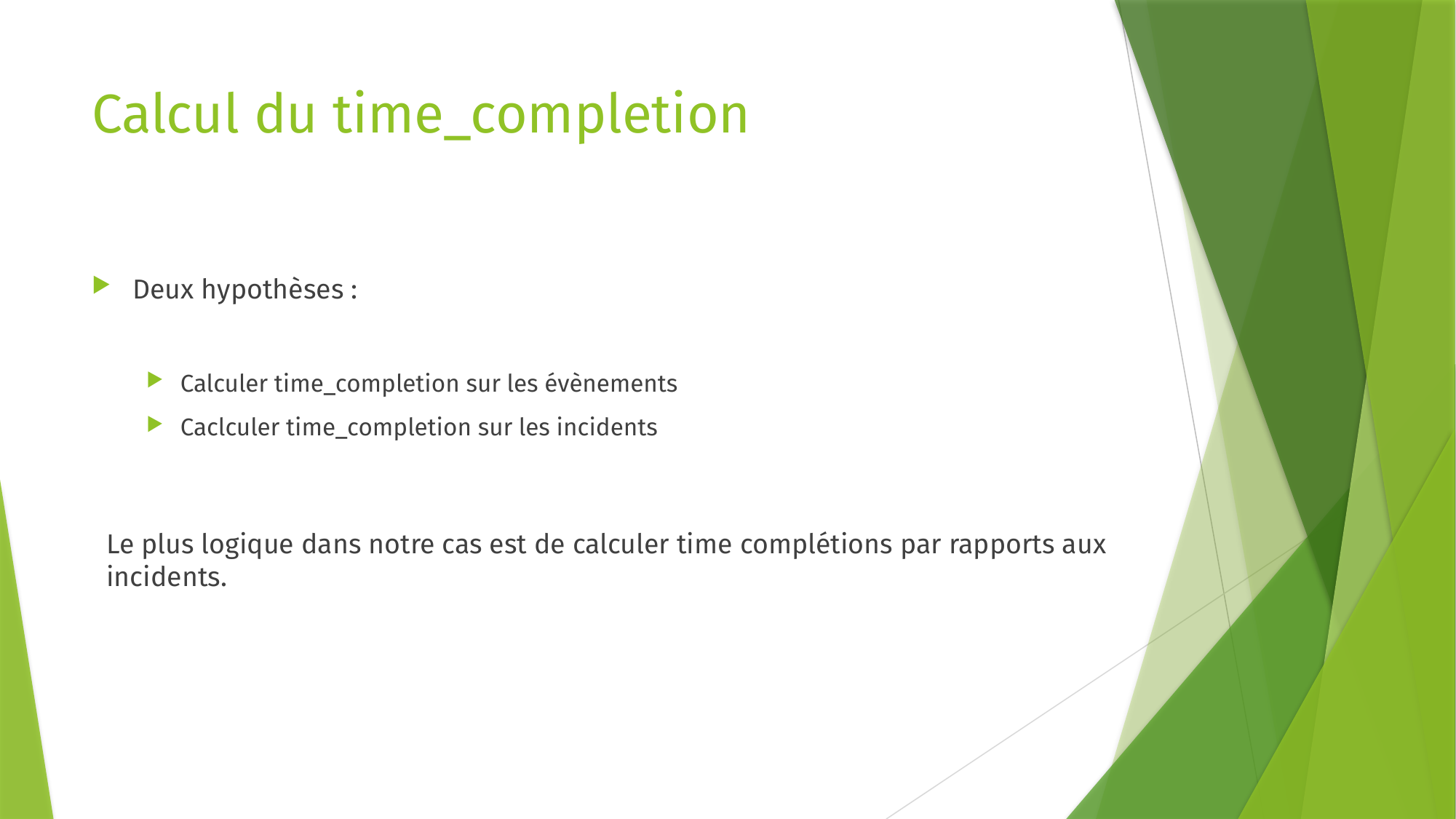

# Calcul du time_completion
Deux hypothèses :

Calculer time_completion sur les évènements
Caclculer time_completion sur les incidents

Le plus logique dans notre cas est de calculer time complétions par rapports aux incidents.